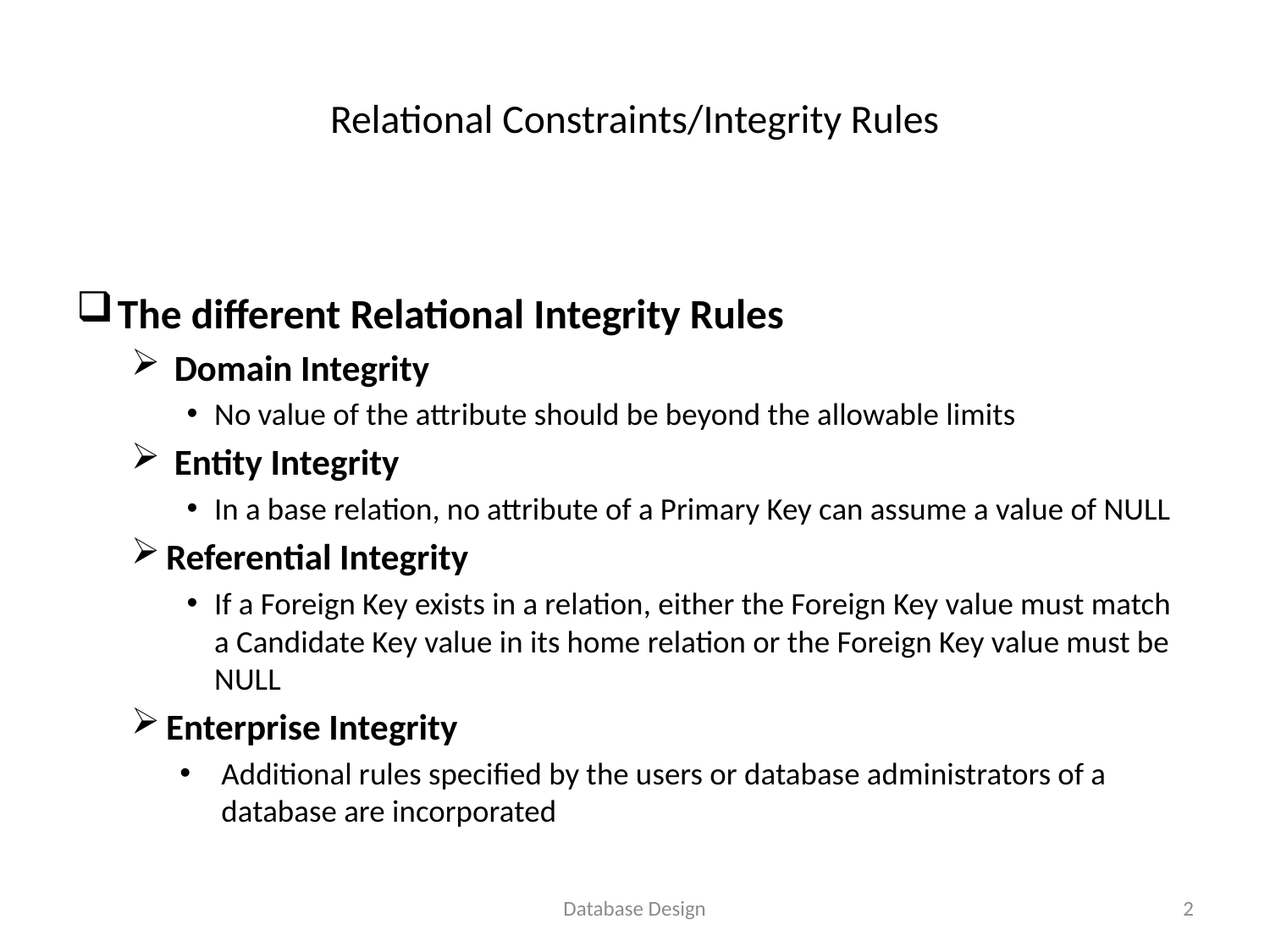

# Relational Constraints/Integrity Rules

The different Relational Integrity Rules
 Domain Integrity
No value of the attribute should be beyond the allowable limits
 Entity Integrity
In a base relation, no attribute of a Primary Key can assume a value of NULL
Referential Integrity
If a Foreign Key exists in a relation, either the Foreign Key value must match a Candidate Key value in its home relation or the Foreign Key value must be NULL
Enterprise Integrity
Additional rules specified by the users or database administrators of a database are incorporated

Database Design
2